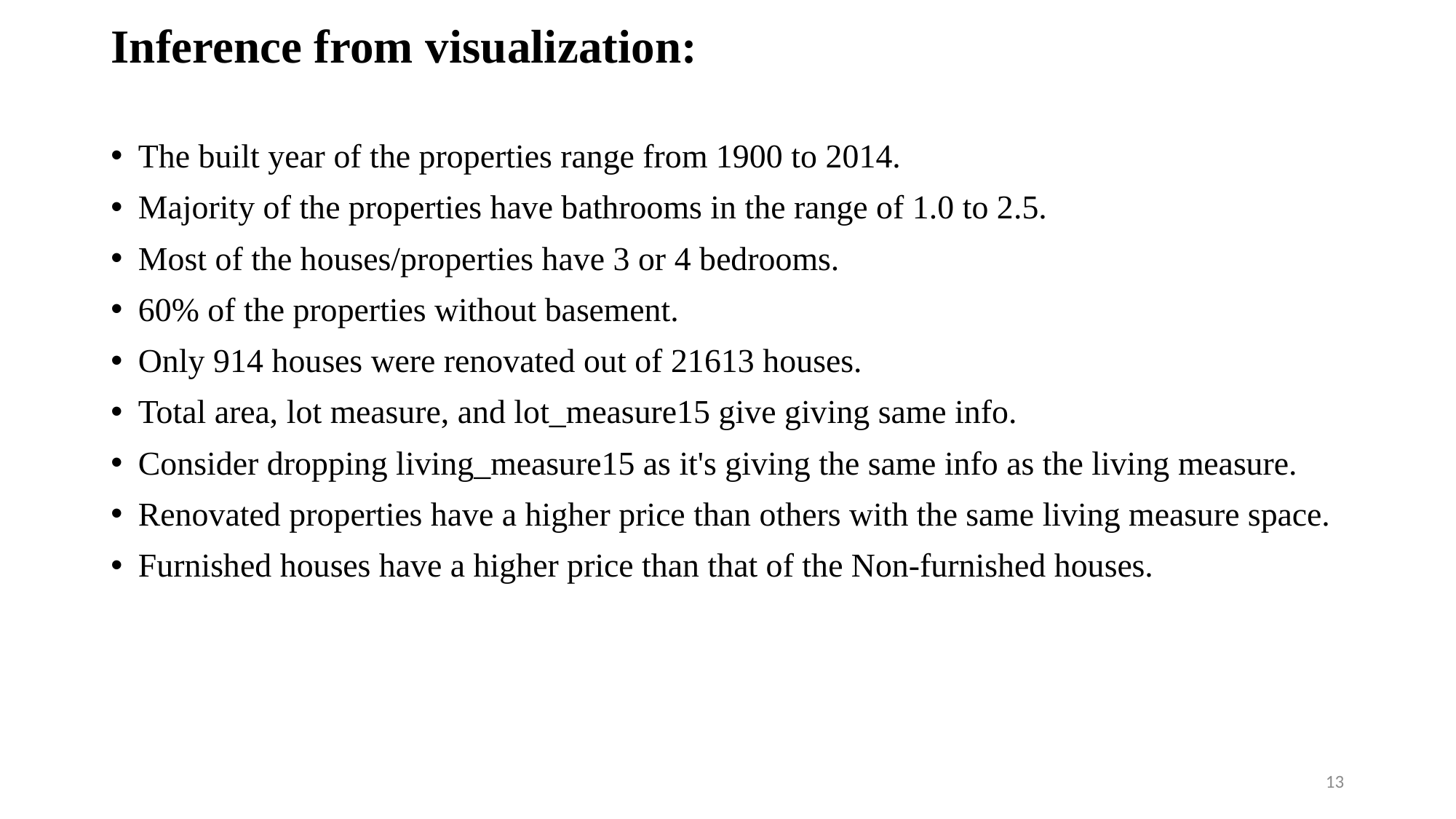

# Inference from visualization:

The built year of the properties range from 1900 to 2014.
Majority of the properties have bathrooms in the range of 1.0 to 2.5.
Most of the houses/properties have 3 or 4 bedrooms.
60% of the properties without basement.
Only 914 houses were renovated out of 21613 houses.
Total area, lot measure, and lot_measure15 give giving same info.
Consider dropping living_measure15 as it's giving the same info as the living measure.
Renovated properties have a higher price than others with the same living measure space.
Furnished houses have a higher price than that of the Non-furnished houses.

13